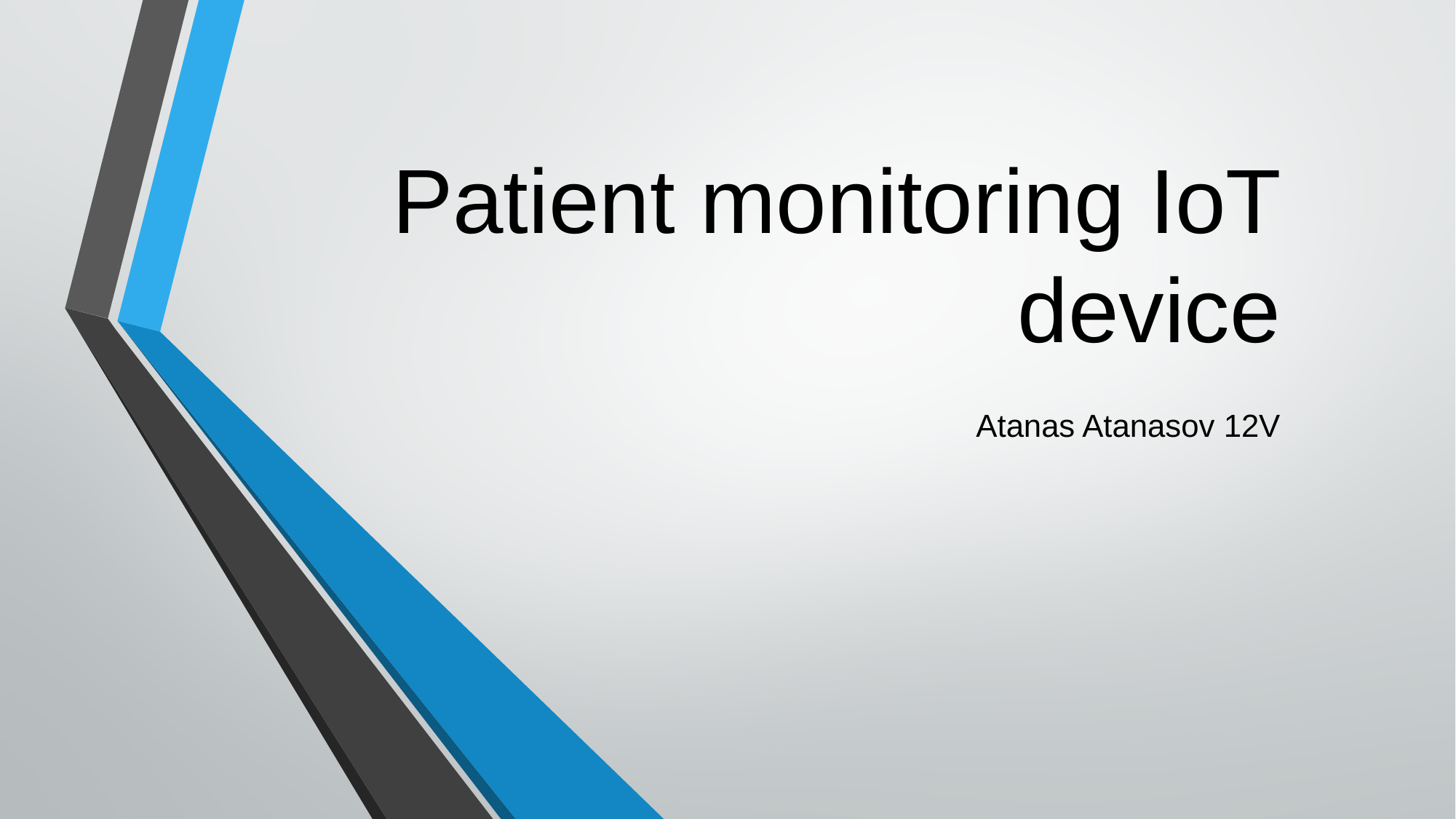

# Patient monitoring IoT device
Atanas Atanasov 12V